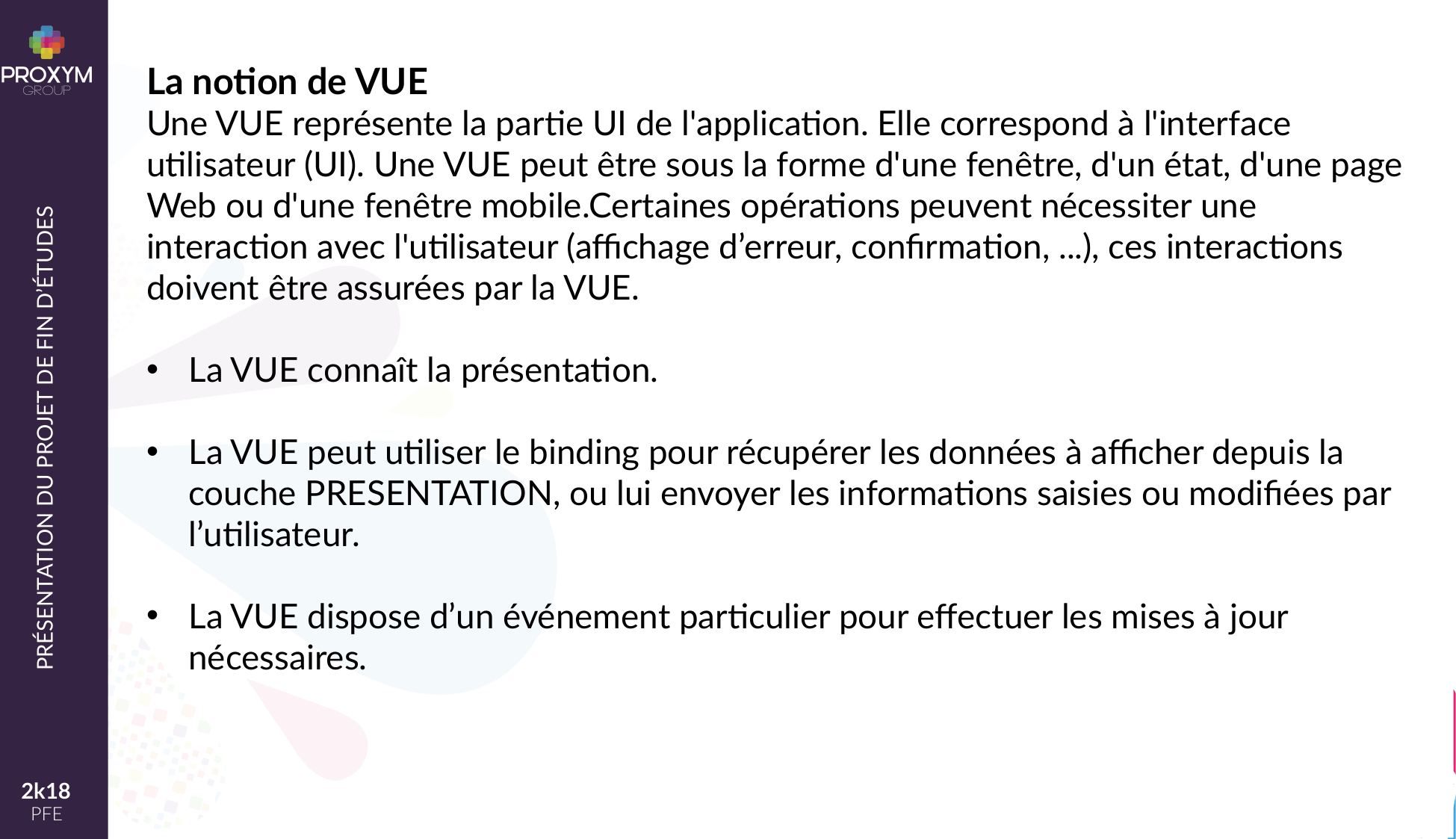

La notion de VUE
Une VUE représente la partie UI de l'application. Elle correspond à l'interface utilisateur (UI). Une VUE peut être sous la forme d'une fenêtre, d'un état, d'une page Web ou d'une fenêtre mobile.Certaines opérations peuvent nécessiter une interaction avec l'utilisateur (affichage d’erreur, confirmation, ...), ces interactions doivent être assurées par la VUE.

La VUE connaît la présentation.

La VUE peut utiliser le binding pour récupérer les données à afficher depuis la couche PRESENTATION, ou lui envoyer les informations saisies ou modifiées par l’utilisateur.

La VUE dispose d’un événement particulier pour effectuer les mises à jour nécessaires.